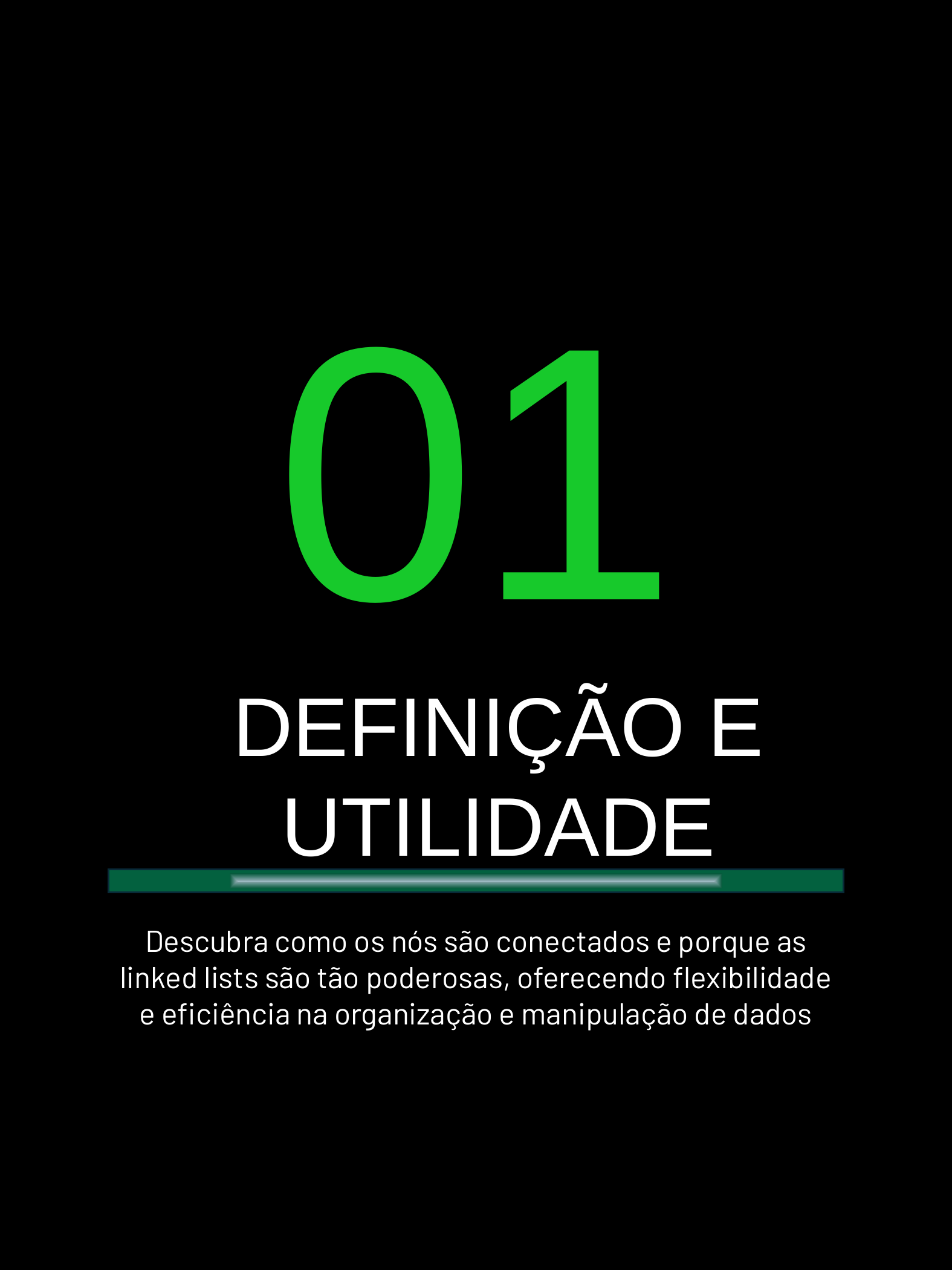

01
DEFINIÇÃO E UTILIDADE

Descubra como os nós são conectados e porque as linked lists são tão poderosas, oferecendo flexibilidade e eficiência na organização e manipulação de dados
GUARDIÕES DA ESTRUTURA - SILAS SILVA
3